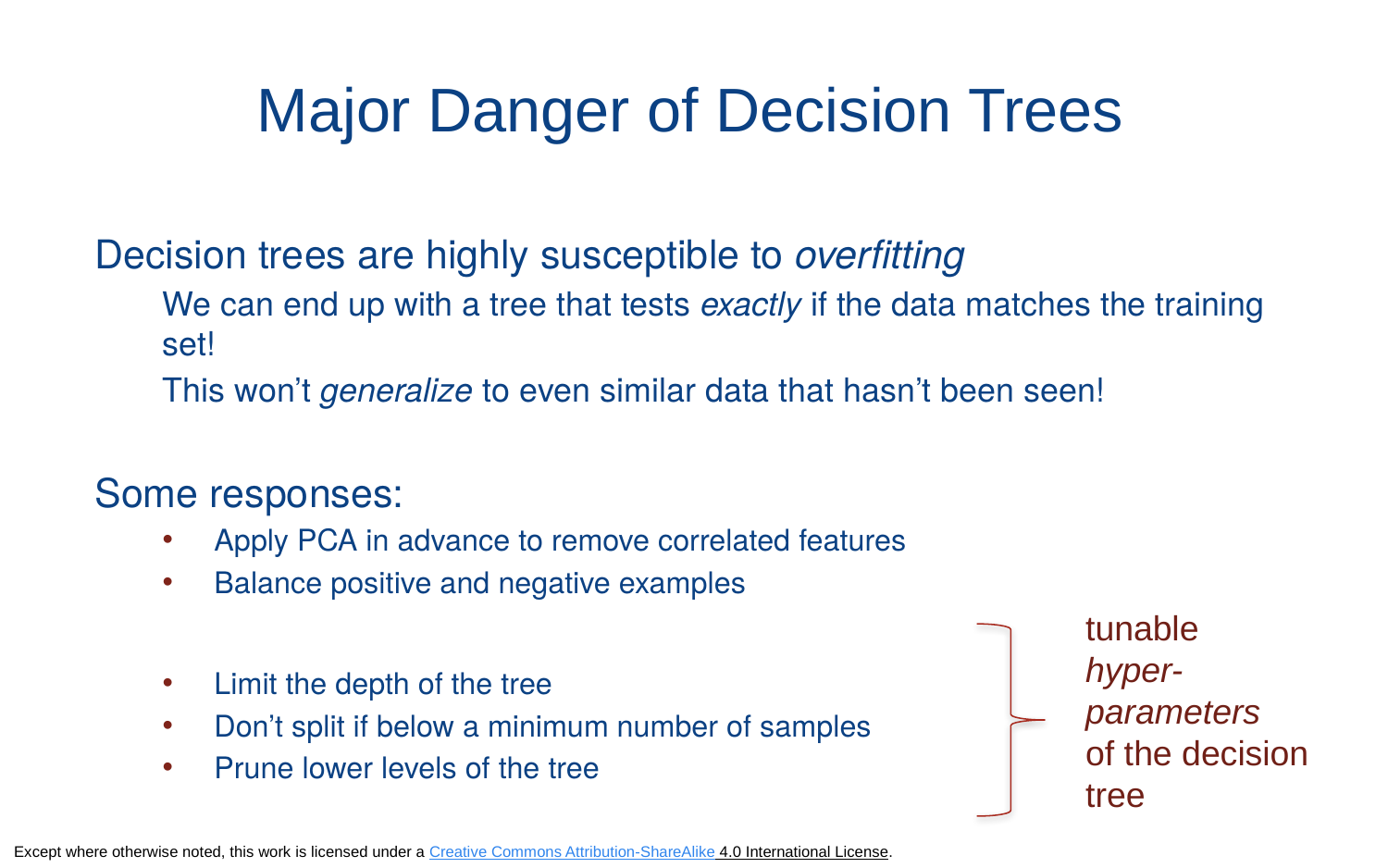

# Major Danger of Decision Trees
Decision trees are highly susceptible to overfitting
We can end up with a tree that tests exactly if the data matches the training set!
This won’t generalize to even similar data that hasn’t been seen!

Some responses:
Apply PCA in advance to remove correlated features
Balance positive and negative examples

Limit the depth of the tree
Don’t split if below a minimum number of samples
Prune lower levels of the tree
tunable
hyper-parameters
of the decision tree